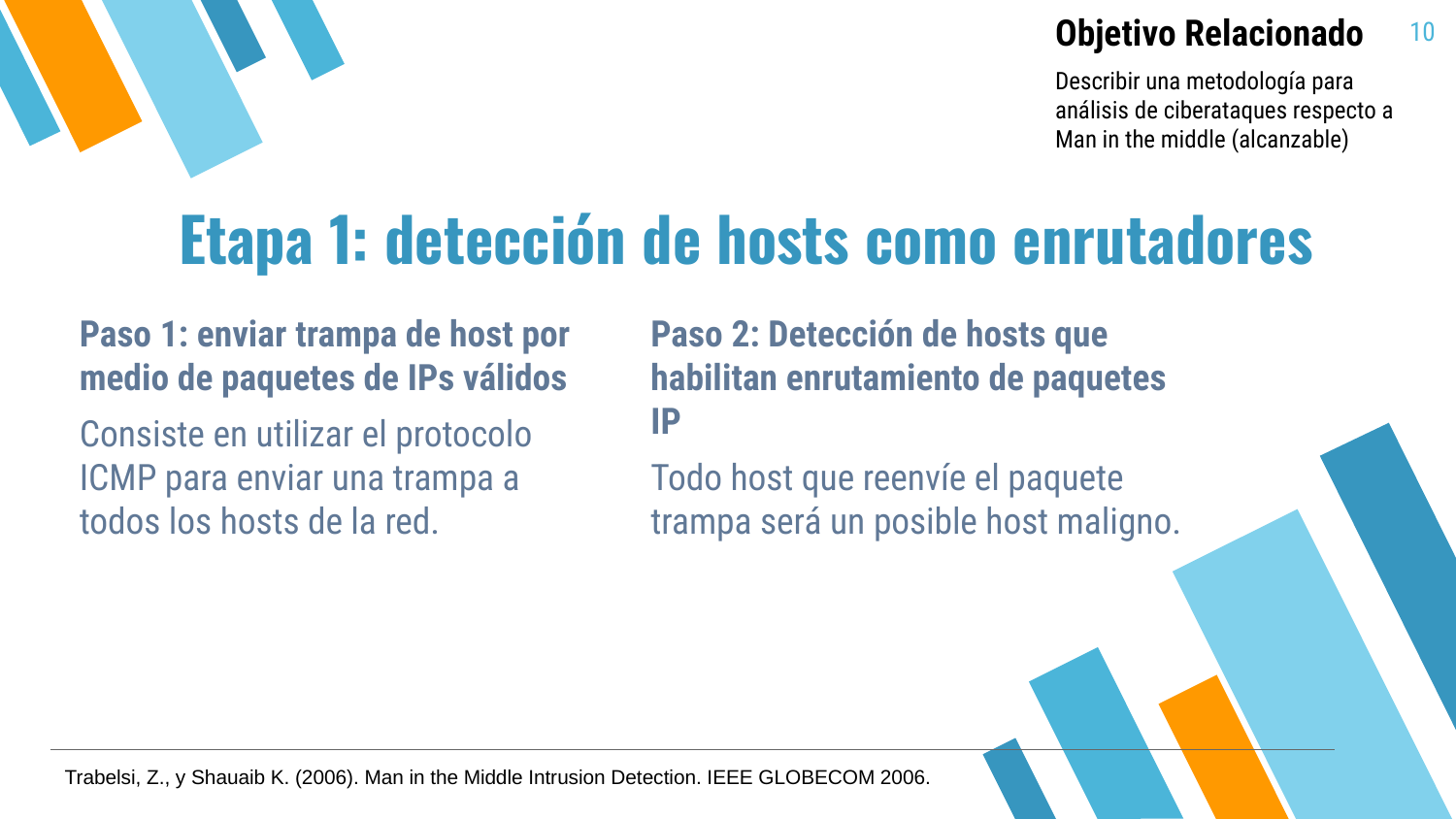

Objetivo Relacionado
Describir una metodología para análisis de ciberataques respecto a Man in the middle (alcanzable)
10
# Etapa 1: detección de hosts como enrutadores
Paso 1: enviar trampa de host por medio de paquetes de IPs válidos
Consiste en utilizar el protocolo ICMP para enviar una trampa a todos los hosts de la red.
Paso 2: Detección de hosts que habilitan enrutamiento de paquetes IP
Todo host que reenvíe el paquete trampa será un posible host maligno.
Trabelsi, Z., y Shauaib K. (2006). Man in the Middle Intrusion Detection. IEEE GLOBECOM 2006.